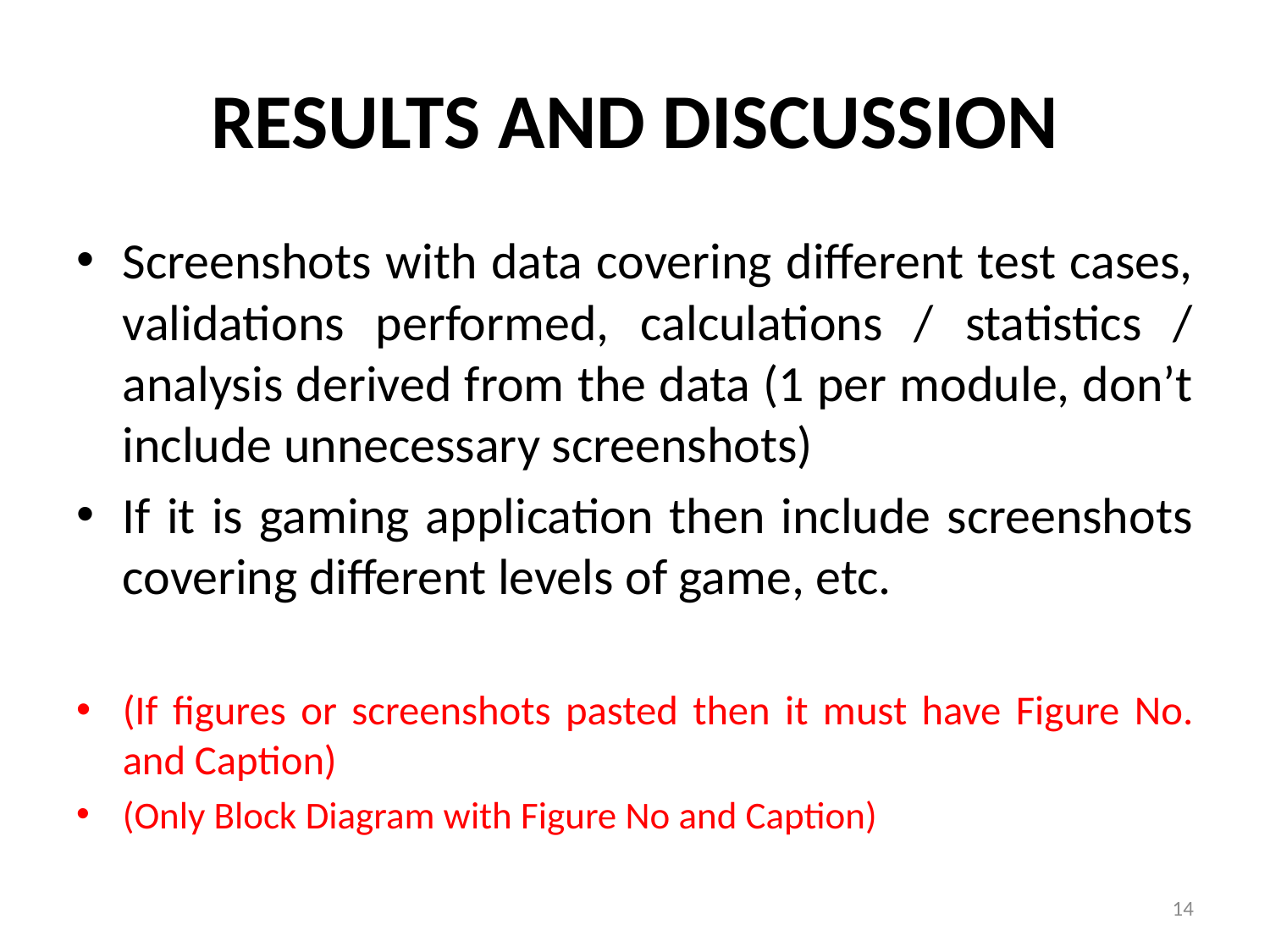

# Results and discussion
Screenshots with data covering different test cases, validations performed, calculations / statistics / analysis derived from the data (1 per module, don’t include unnecessary screenshots)
If it is gaming application then include screenshots covering different levels of game, etc.

(If figures or screenshots pasted then it must have Figure No. and Caption)
(Only Block Diagram with Figure No and Caption)
14